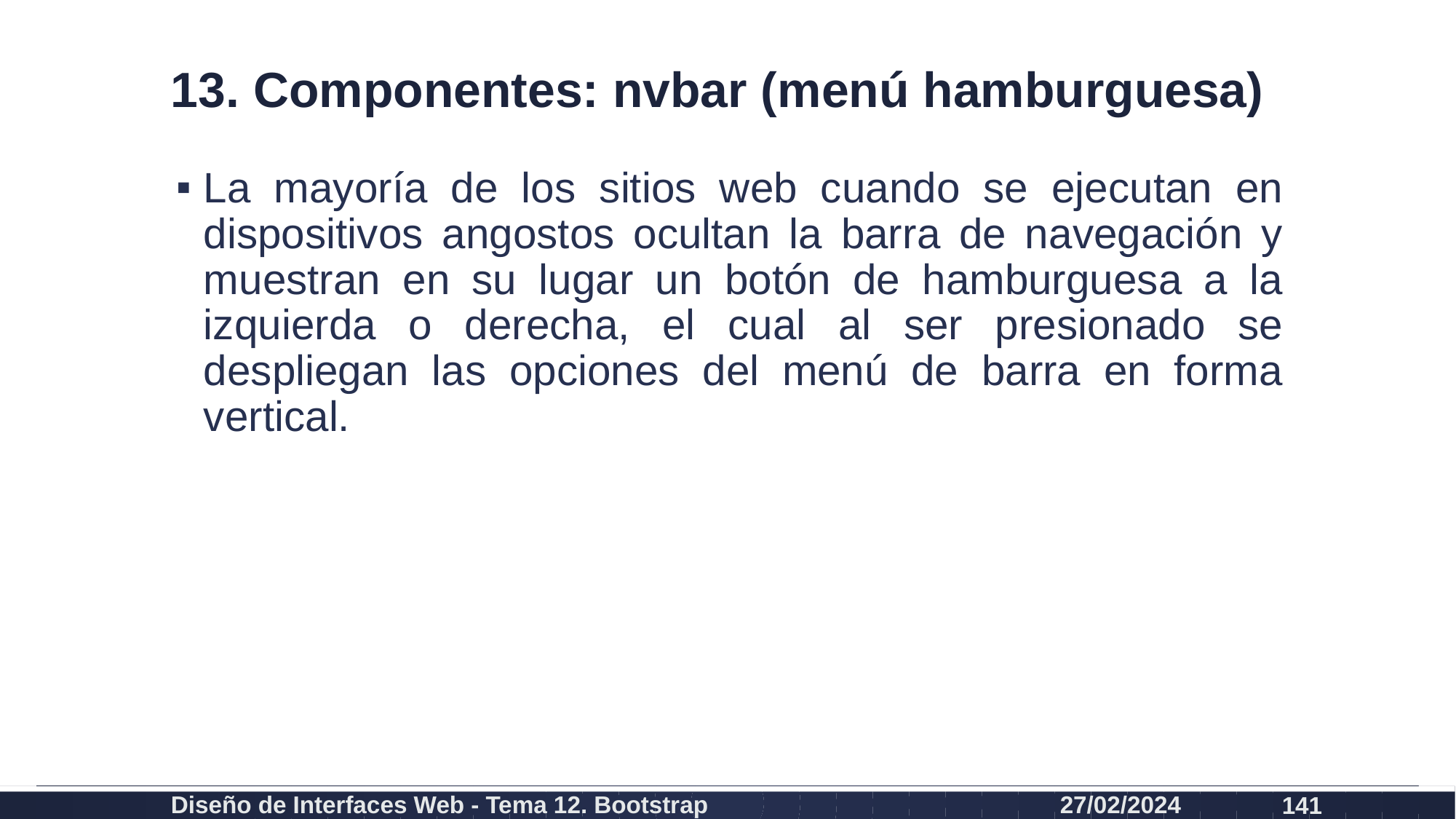

# 13. Componentes: nvbar (menú hamburguesa)
La mayoría de los sitios web cuando se ejecutan en dispositivos angostos ocultan la barra de navegación y muestran en su lugar un botón de hamburguesa a la izquierda o derecha, el cual al ser presionado se despliegan las opciones del menú de barra en forma vertical.
Diseño de Interfaces Web - Tema 12. Bootstrap
27/02/2024
141